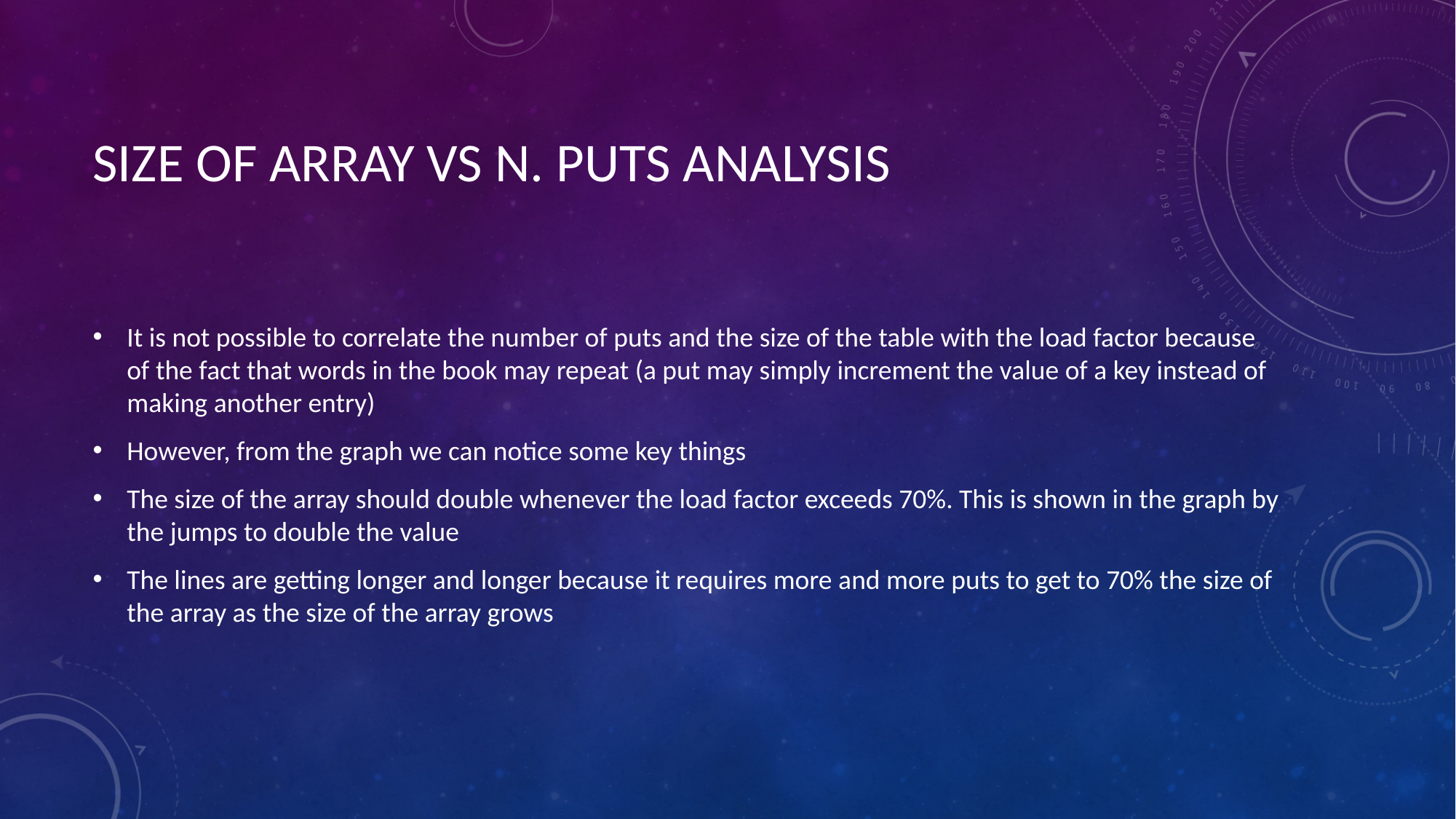

# Size of array Vs N. Puts Analysis
It is not possible to correlate the number of puts and the size of the table with the load factor because of the fact that words in the book may repeat (a put may simply increment the value of a key instead of making another entry)
However, from the graph we can notice some key things
The size of the array should double whenever the load factor exceeds 70%. This is shown in the graph by the jumps to double the value
The lines are getting longer and longer because it requires more and more puts to get to 70% the size of the array as the size of the array grows